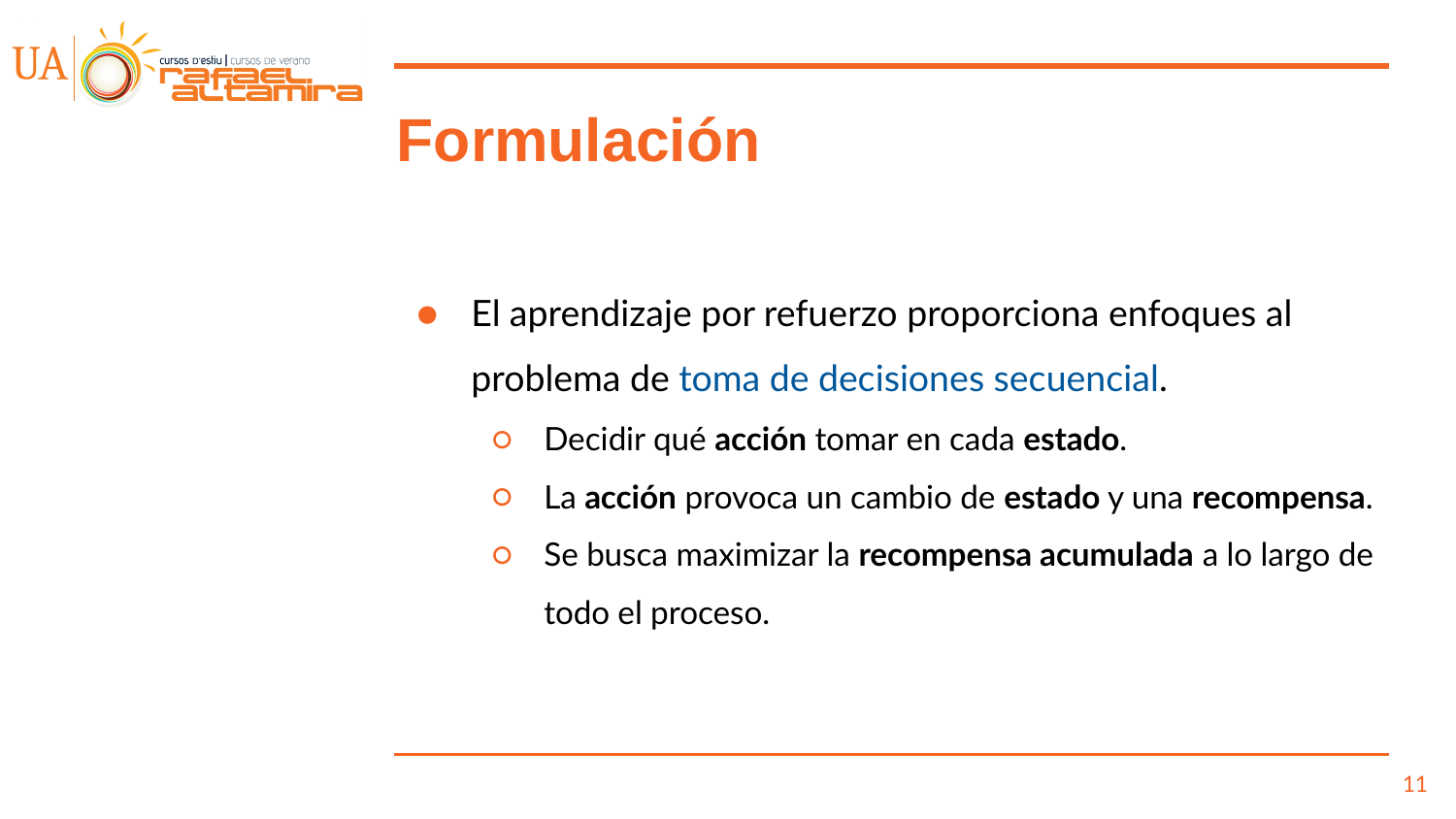

# Formulación
El aprendizaje por refuerzo proporciona enfoques al problema de toma de decisiones secuencial.
Decidir qué acción tomar en cada estado.
La acción provoca un cambio de estado y una recompensa.
Se busca maximizar la recompensa acumulada a lo largo de todo el proceso.
11